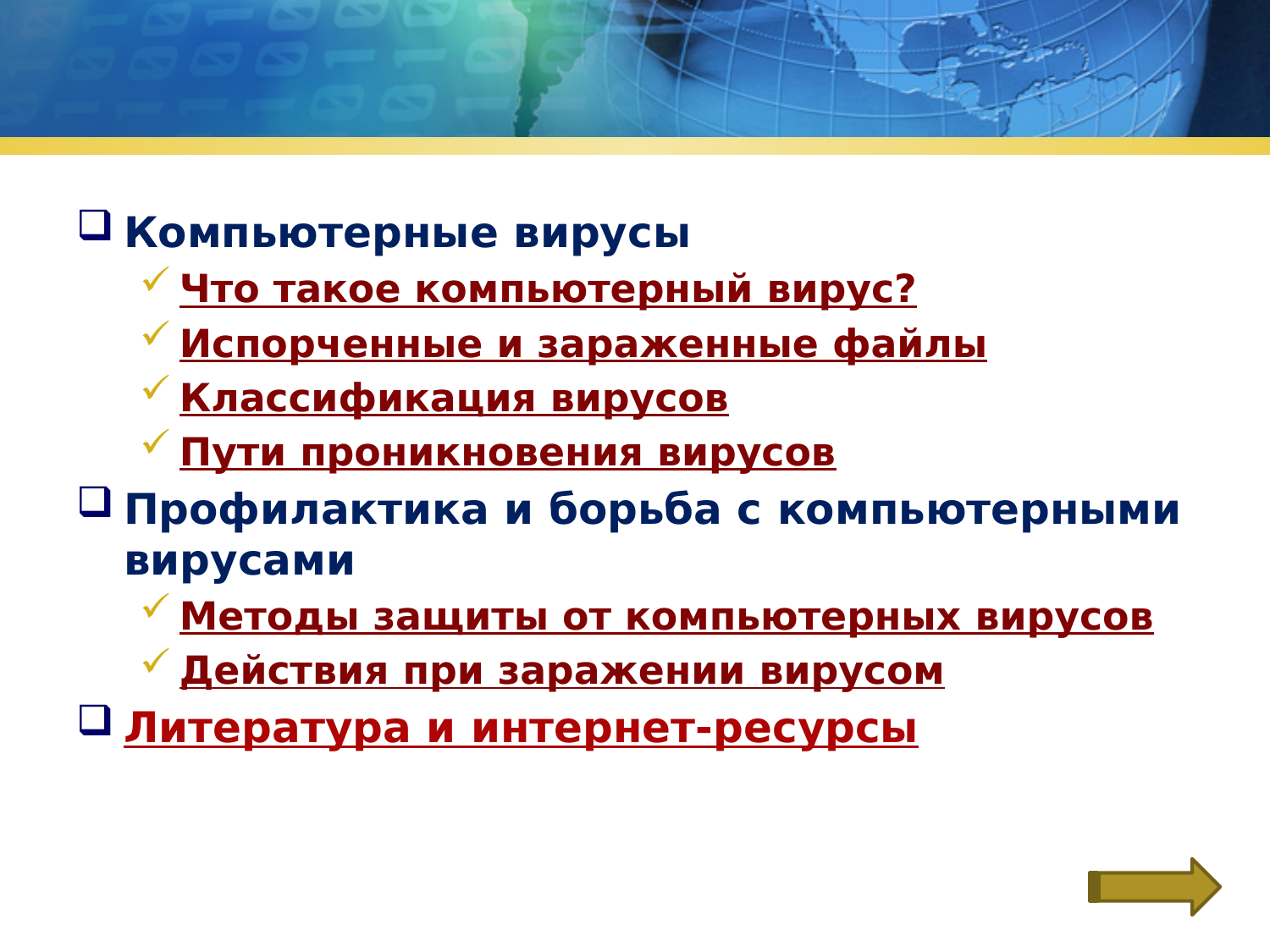

Компьютерные вирусы
Что такое компьютерный вирус?
Испорченные и зараженные файлы
Классификация вирусов
Пути проникновения вирусов
Профилактика и борьба с компьютерными вирусами
Методы защиты от компьютерных вирусов
Действия при заражении вирусом
Литература и интернет-ресурсы